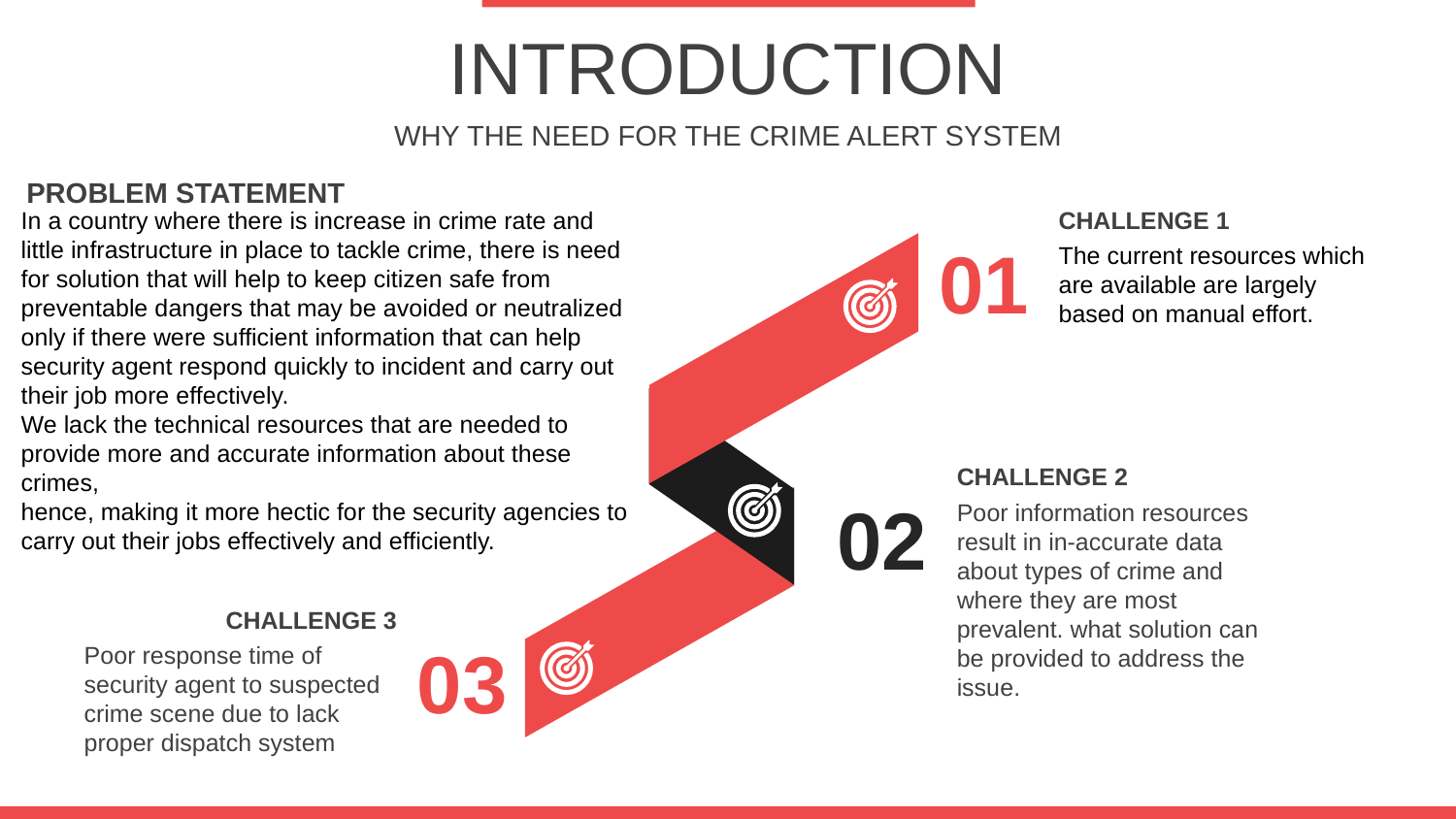

INTRODUCTION
WHY THE NEED FOR THE CRIME ALERT SYSTEM
PROBLEM STATEMENT
In a country where there is increase in crime rate and
little infrastructure in place to tackle crime, there is need
for solution that will help to keep citizen safe from
preventable dangers that may be avoided or neutralized only if there were sufficient information that can help
security agent respond quickly to incident and carry out
their job more effectively.
We lack the technical resources that are needed to provide more and accurate information about these crimes,
hence, making it more hectic for the security agencies to carry out their jobs effectively and efficiently.
CHALLENGE 1
The current resources which are available are largely
based on manual effort.
01

CHALLENGE 2
Poor information resources result in in-accurate data about types of crime and where they are most prevalent. what solution can be provided to address the issue.
02

CHALLENGE 3
Poor response time of security agent to suspected crime scene due to lack proper dispatch system
03